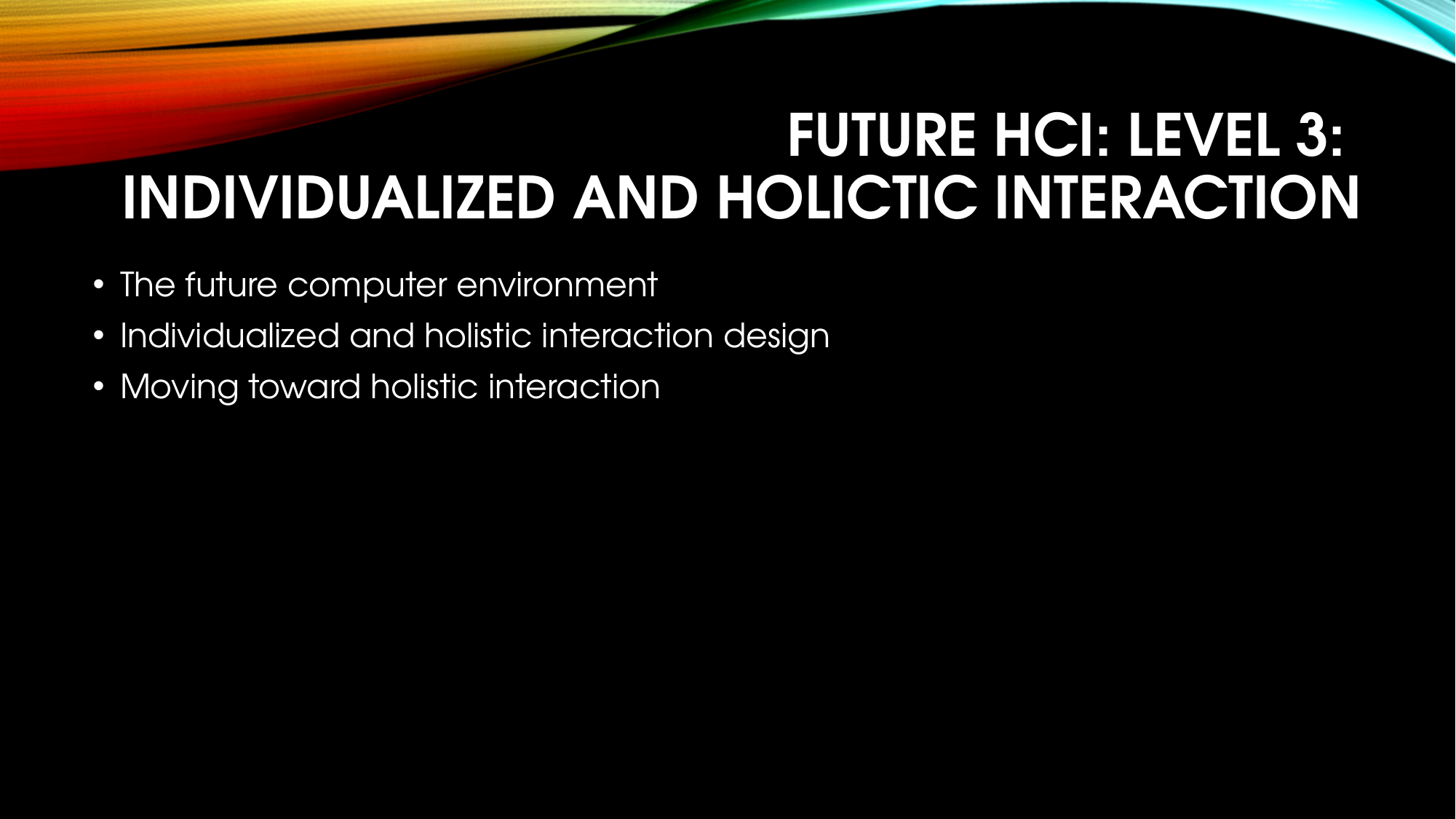

# Future HCI: Level 3: Individualized and Holictic Interaction
The future computer environment
Individualized and holistic interaction design
Moving toward holistic interaction